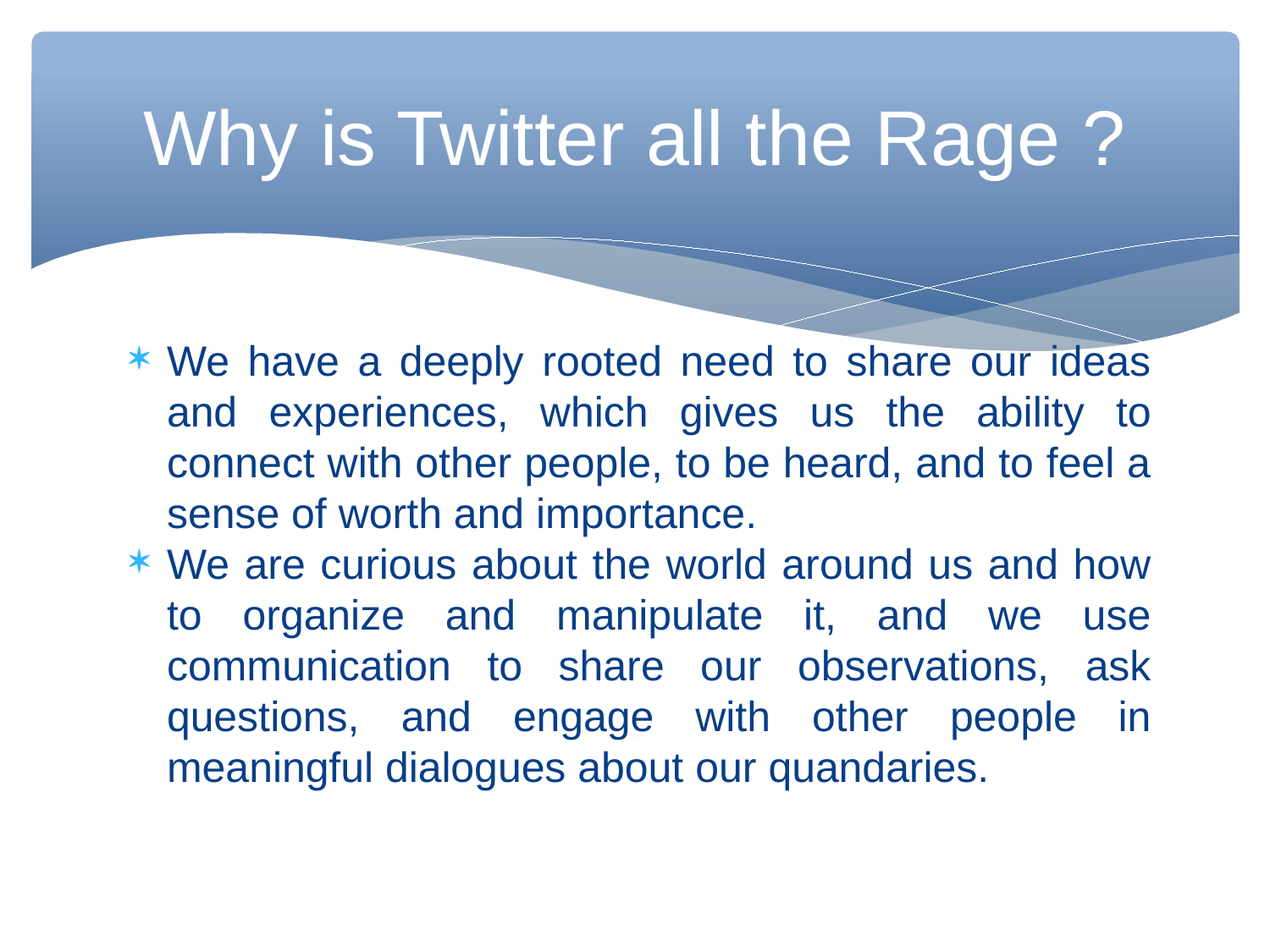

Why is Twitter all the Rage ?
We have a deeply rooted need to share our ideas and experiences, which gives us the ability to connect with other people, to be heard, and to feel a sense of worth and importance.
We are curious about the world around us and how to organize and manipulate it, and we use communication to share our observations, ask questions, and engage with other people in meaningful dialogues about our quandaries.